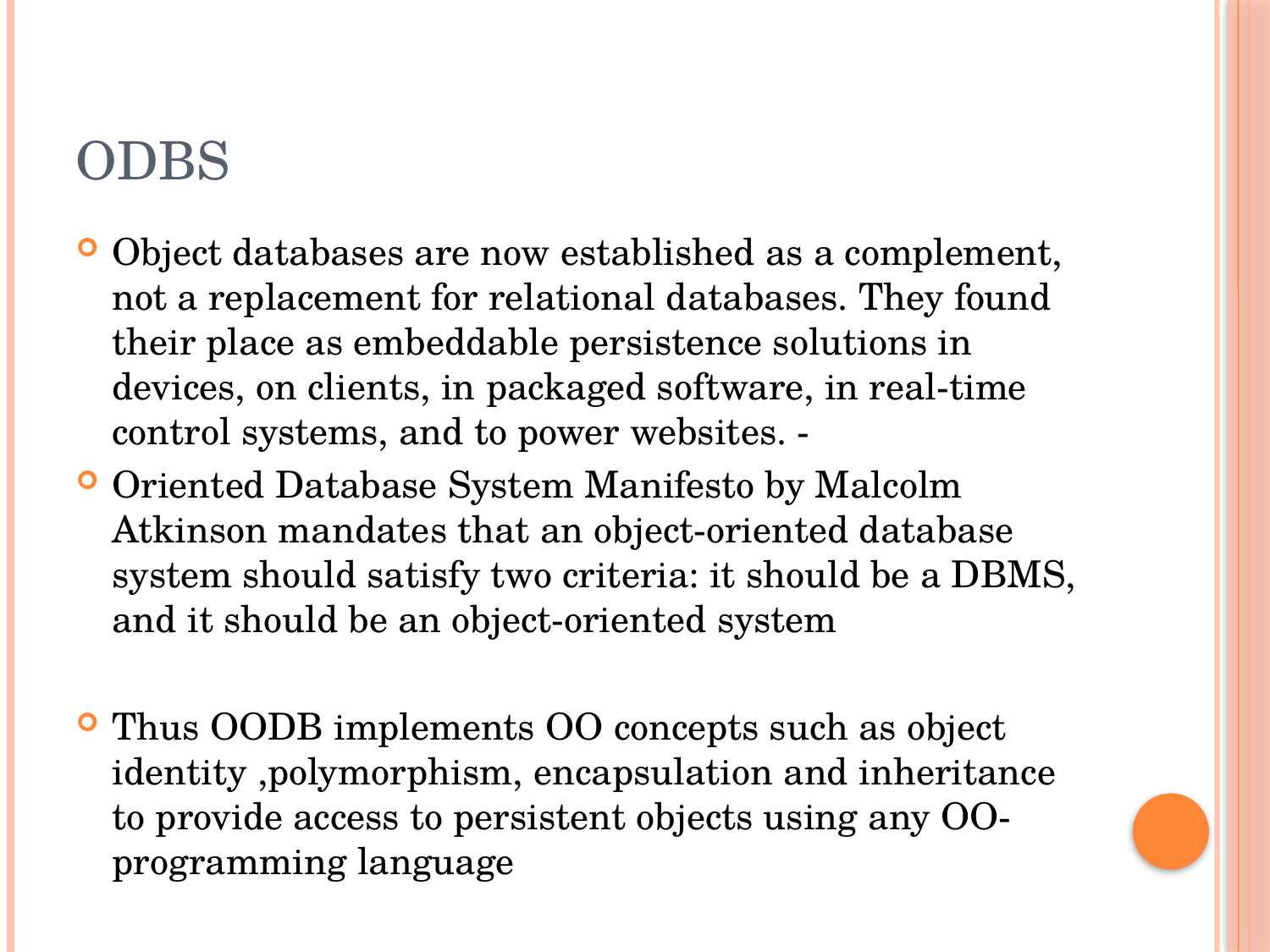

# ODBs
Object databases are now established as a complement, not a replacement for relational databases. They found their place as embeddable persistence solutions in devices, on clients, in packaged software, in real-time control systems, and to power websites. -
Oriented Database System Manifesto by Malcolm Atkinson mandates that an object-oriented database system should satisfy two criteria: it should be a DBMS, and it should be an object-oriented system

Thus OODB implements OO concepts such as object identity ,polymorphism, encapsulation and inheritance to provide access to persistent objects using any OO-programming language